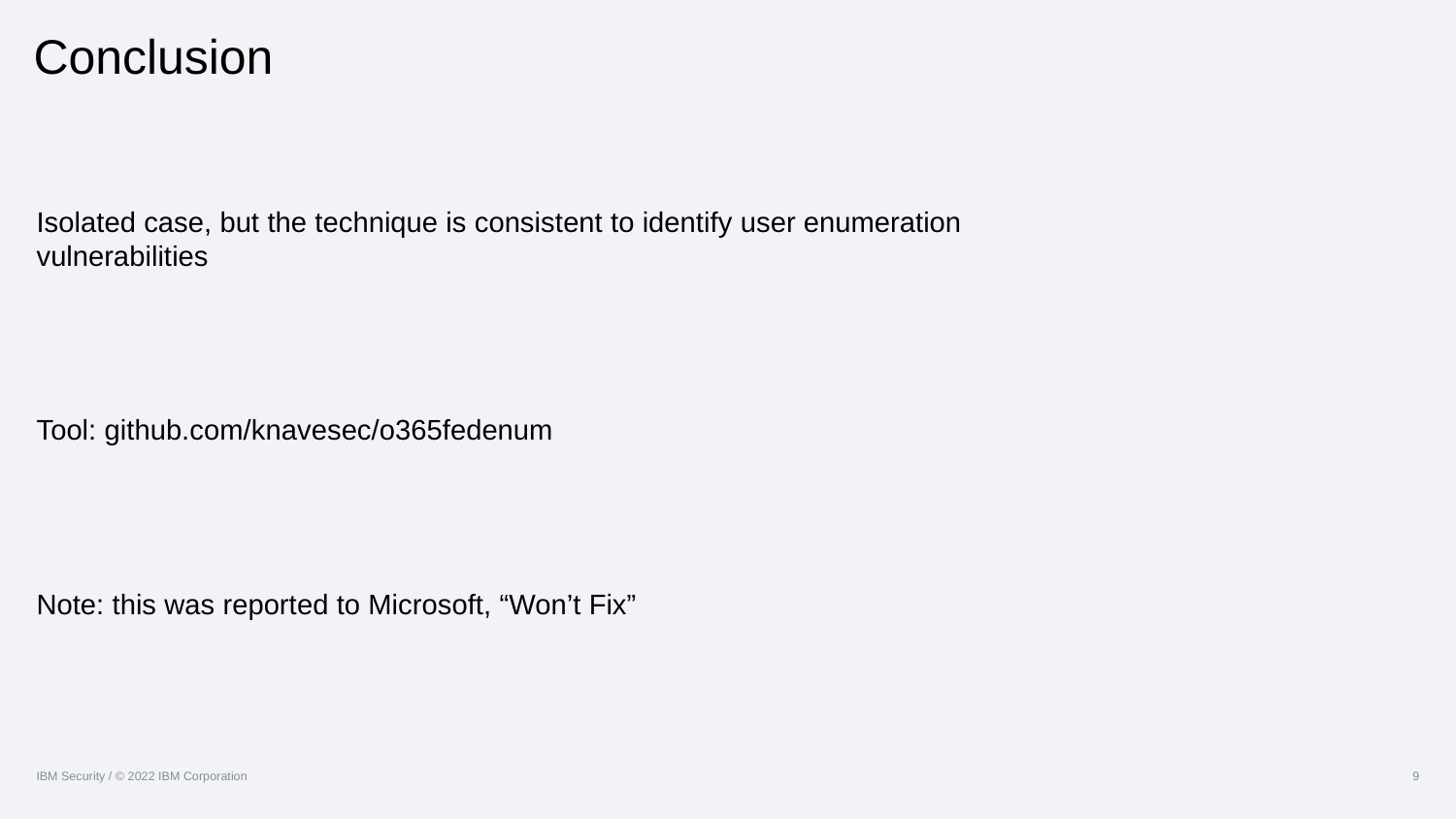

# Conclusion
Isolated case, but the technique is consistent to identify user enumeration vulnerabilities

Tool: github.com/knavesec/o365fedenum

Note: this was reported to Microsoft, “Won’t Fix”

9
IBM Security / © 2022 IBM Corporation